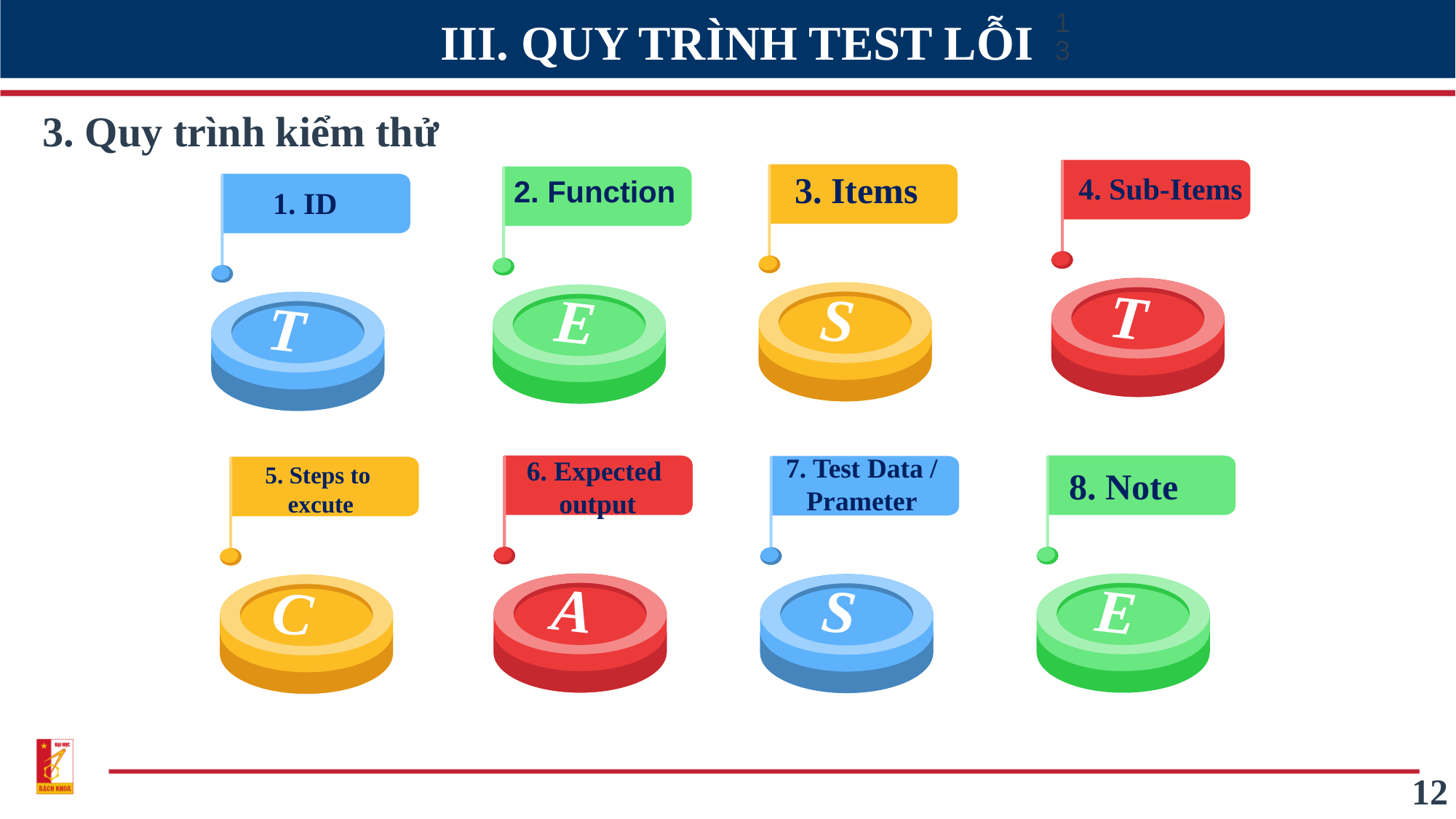

13
 III. QUY TRÌNH TEST LỖI
3. Quy trình kiểm thử

3. Items

4. Sub-Items

2. Function

1. ID

T
S
E
T
7. Test Data /
Prameter
6. Expected
output
5. Steps to
excute

8. Note
A
S
E
C
12